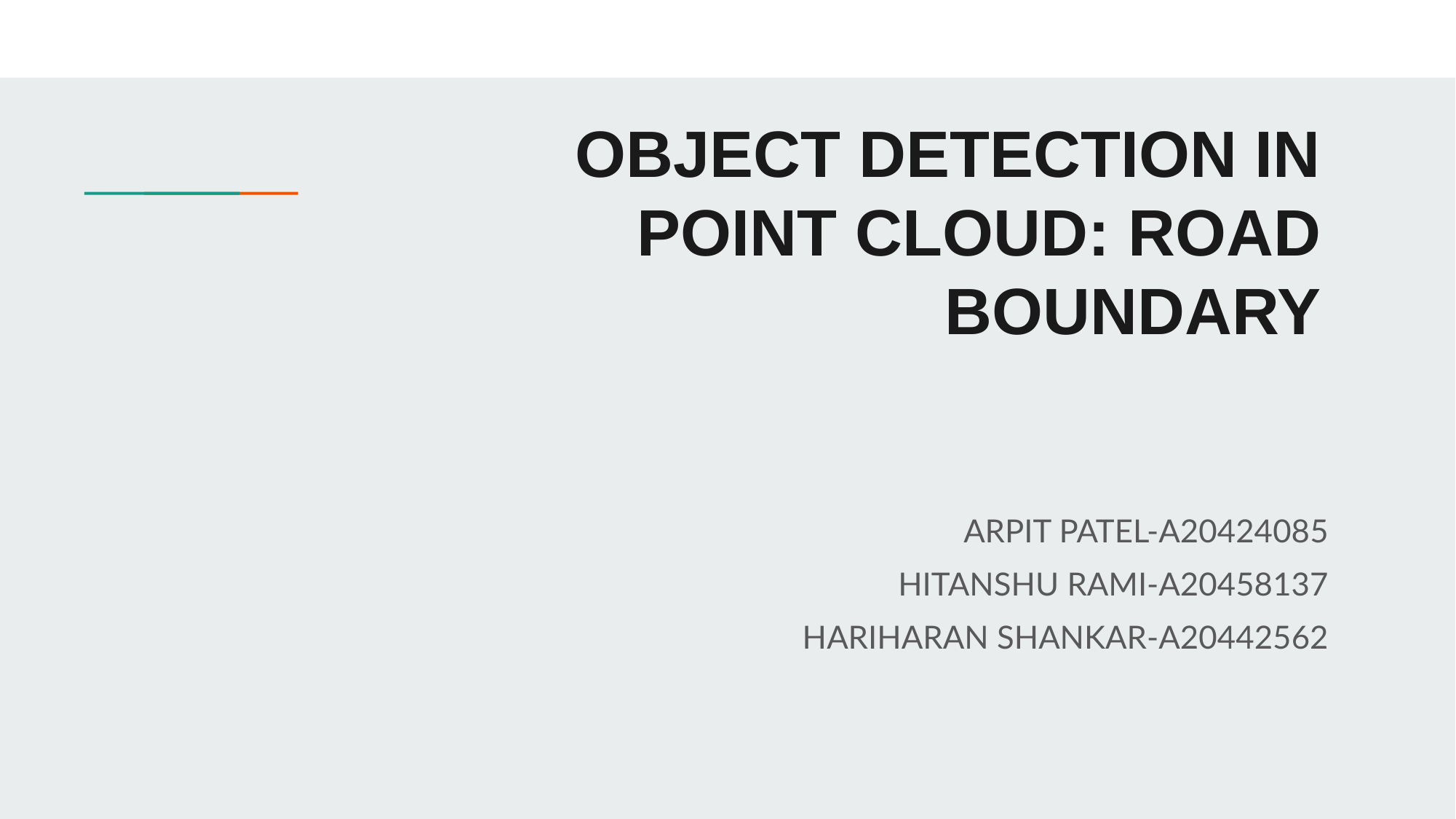

# OBJECT DETECTION IN POINT CLOUD: ROAD BOUNDARY
ARPIT PATEL-A20424085
HITANSHU RAMI-A20458137
HARIHARAN SHANKAR-A20442562